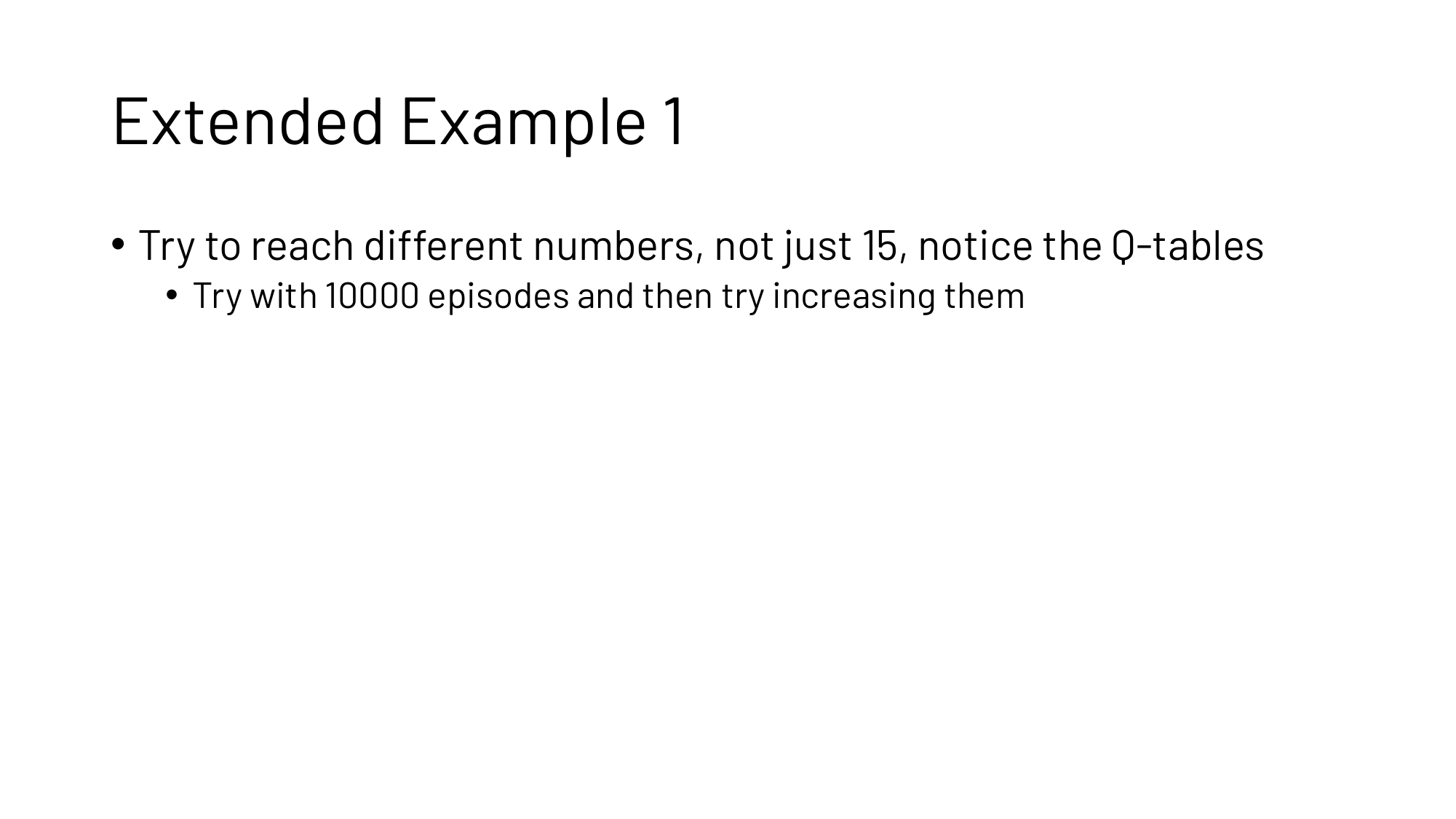

# Extended Example 1
Try to reach different numbers, not just 15, notice the Q-tables
Try with 10000 episodes and then try increasing them